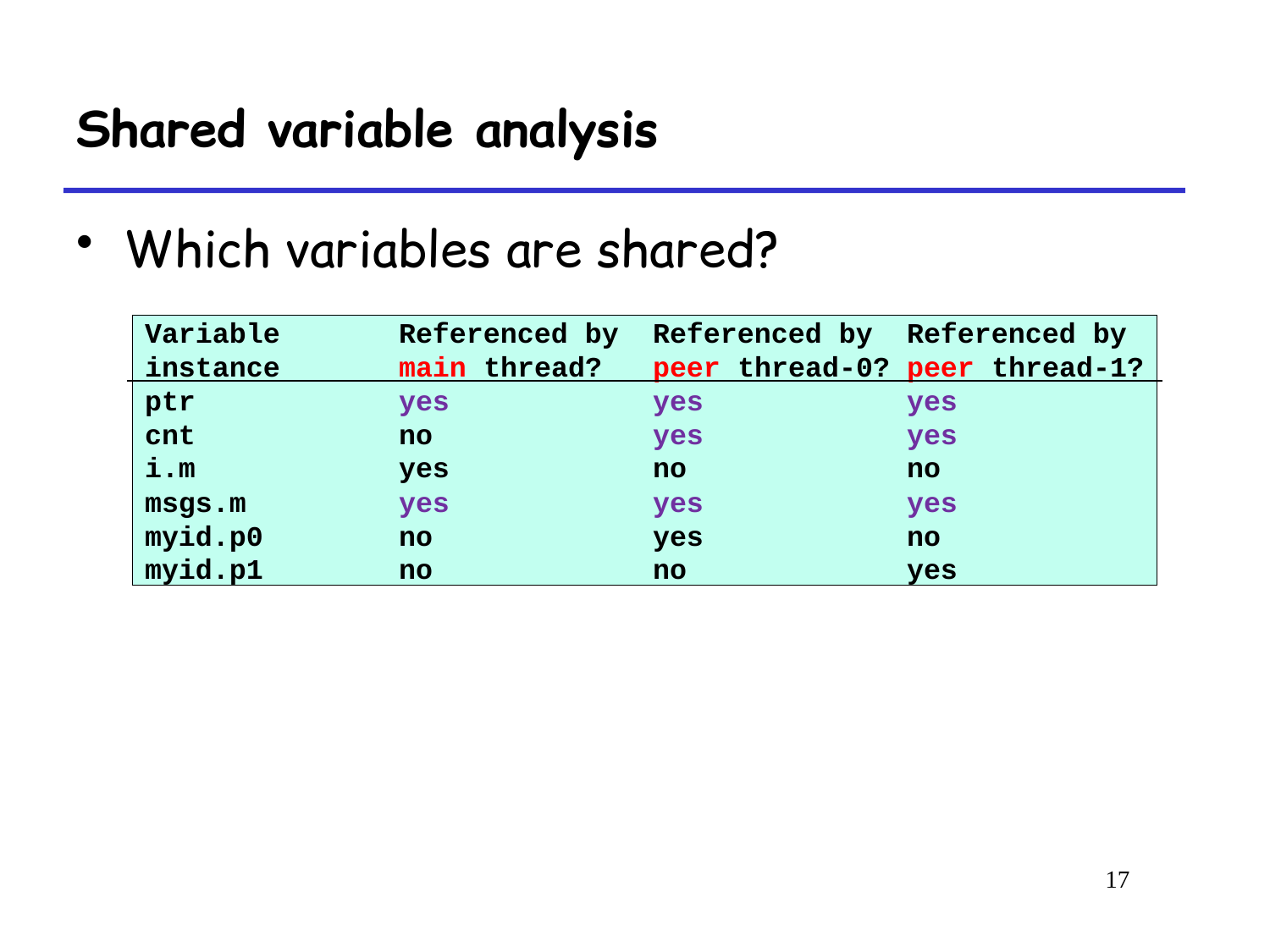

# Shared variable analysis
Which variables are shared?
Variable 	Referenced by	Referenced by 	Referenced by
instance	main thread?	peer thread-0?	peer thread-1?
ptr		yes		yes		yes
cnt		no		yes		yes
i.m		yes		no		no
msgs.m		yes		yes		yes
myid.p0		no		yes		no
myid.p1		no		no		yes
17